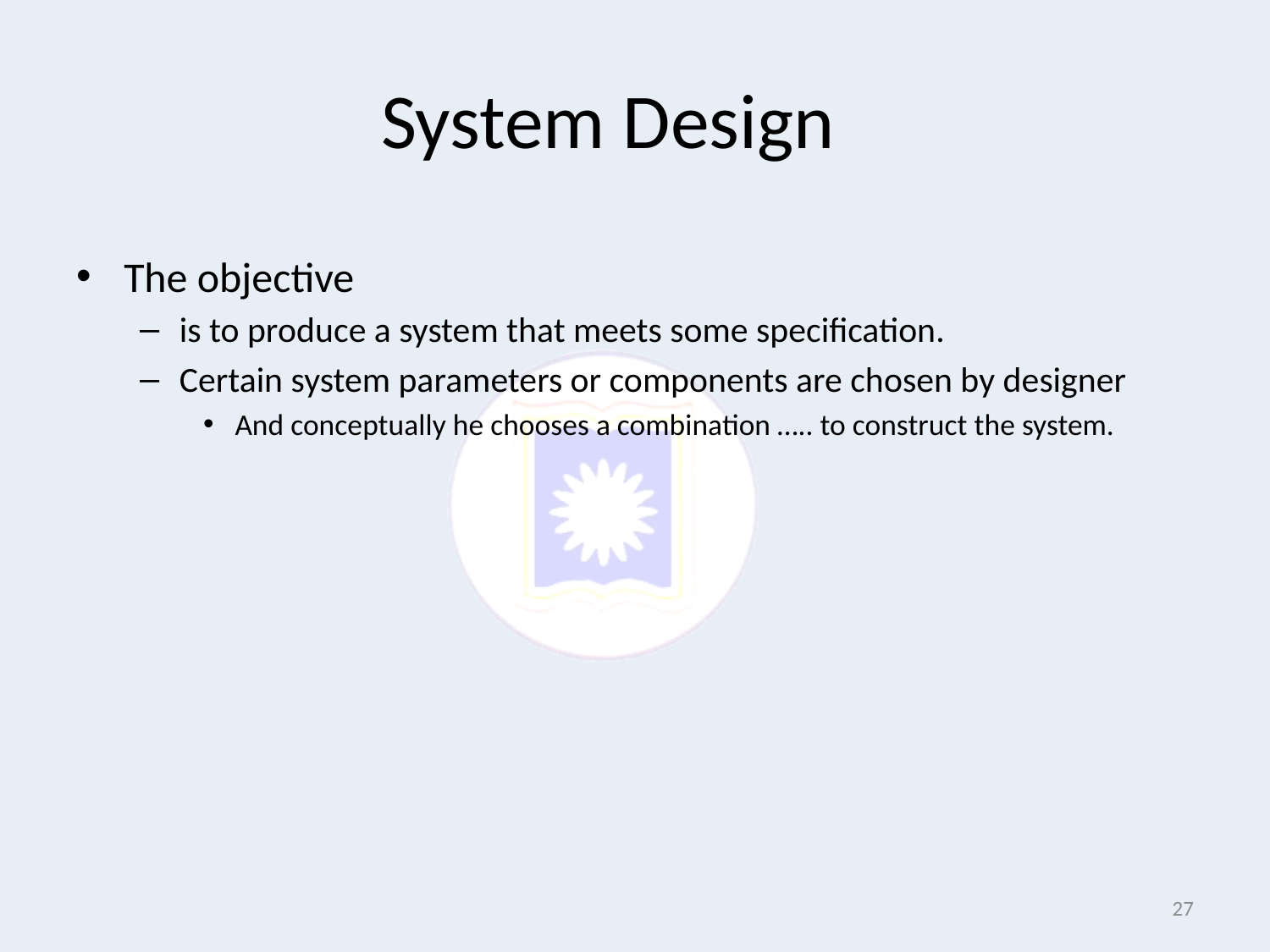

# System Design
The objective
is to produce a system that meets some specification.
Certain system parameters or components are chosen by designer
And conceptually he chooses a combination ….. to construct the system.

27